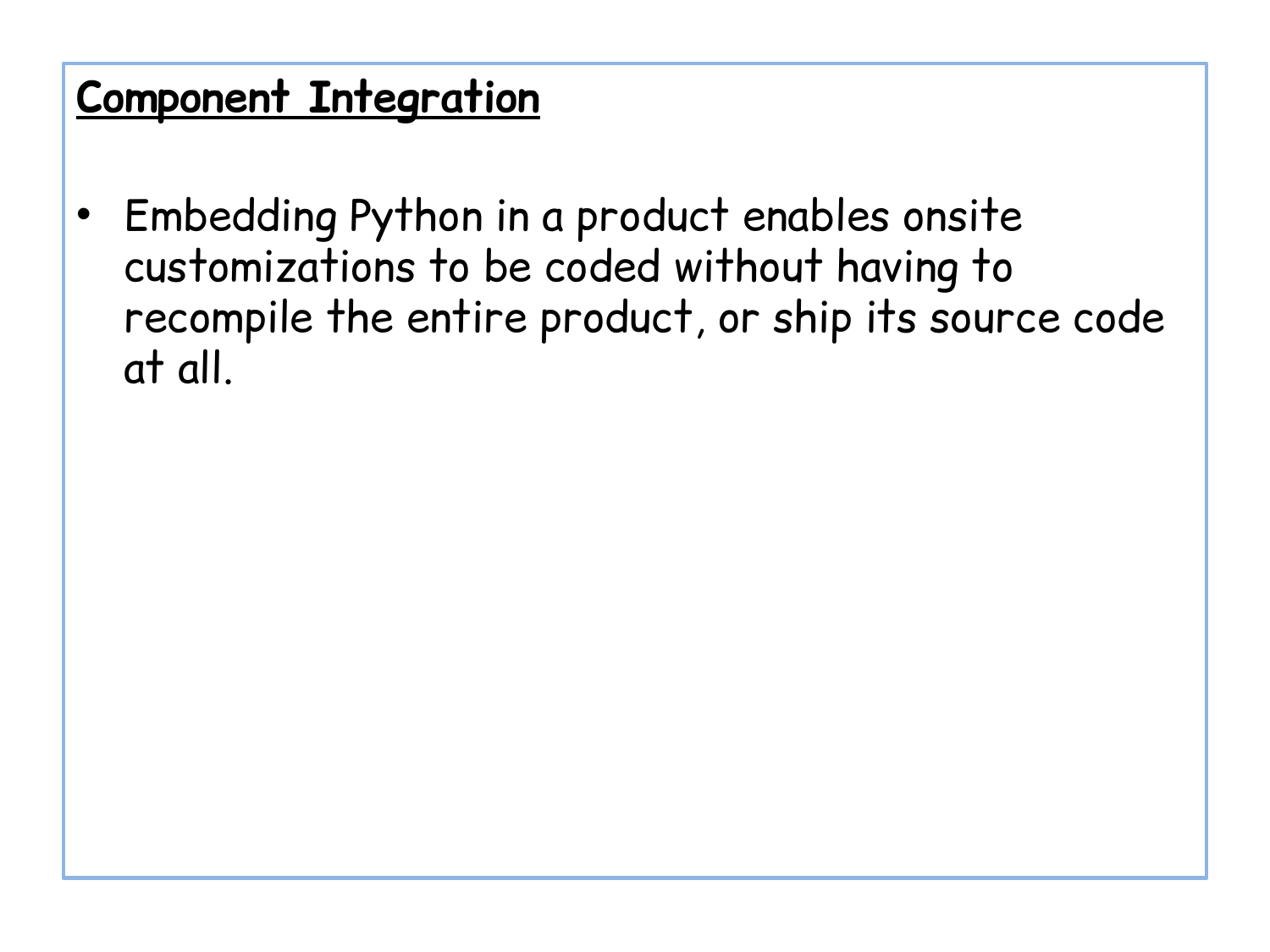

Component Integration

Embedding Python in a product enables onsite customizations to be coded without having to recompile the entire product, or ship its source code at all.